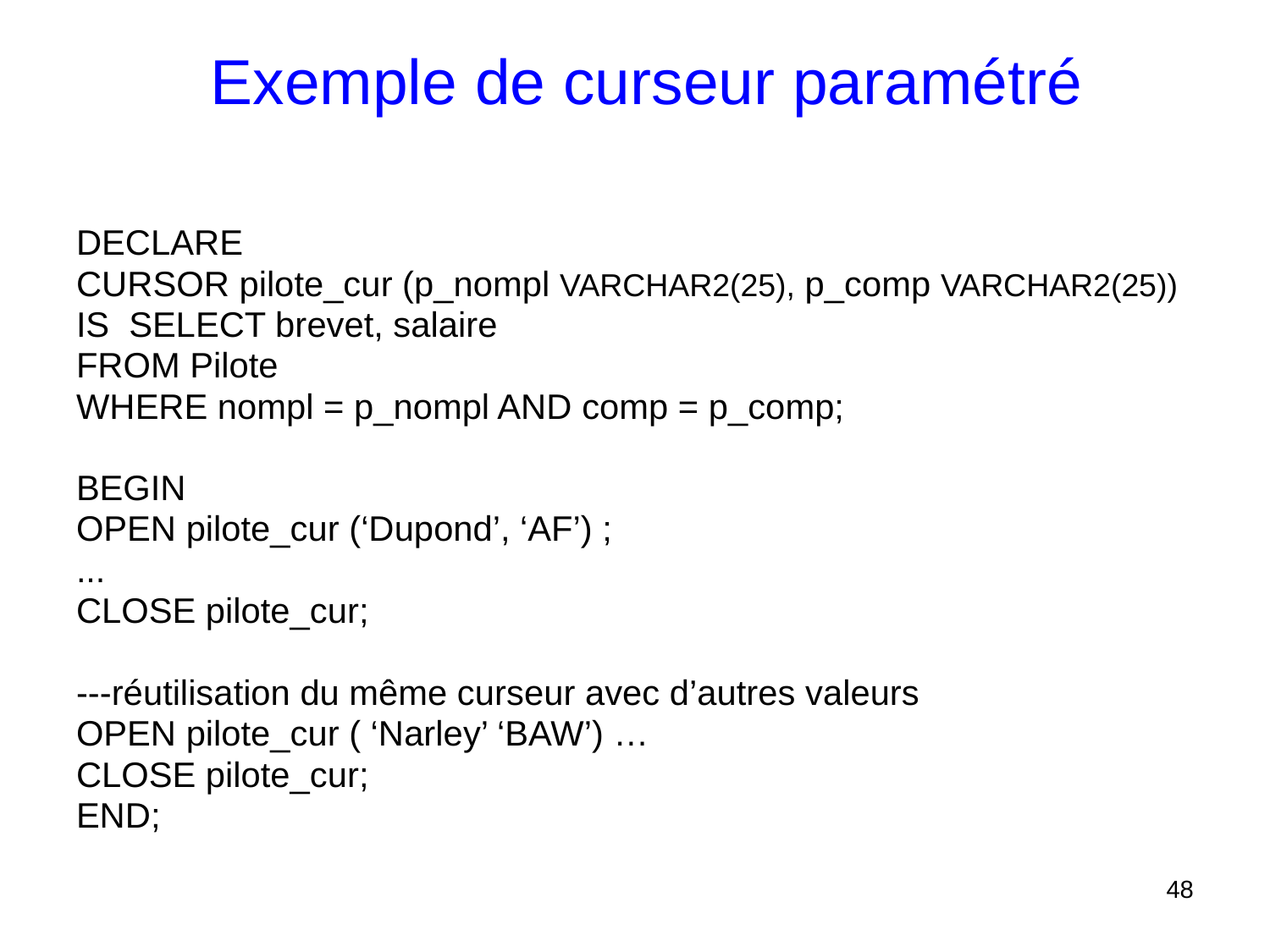

# Exemple de curseur paramétré
DECLARE
CURSOR pilote_cur (p_nompl VARCHAR2(25), p_comp VARCHAR2(25))
IS  SELECT brevet, salaire
FROM Pilote
WHERE nompl = p_nompl AND comp = p_comp;

BEGIN
OPEN pilote_cur (‘Dupond’, ‘AF’) ;
...
CLOSE pilote_cur;

---réutilisation du même curseur avec d’autres valeurs
OPEN pilote_cur ( ‘Narley’ ‘BAW’) …
CLOSE pilote_cur;
END;

48